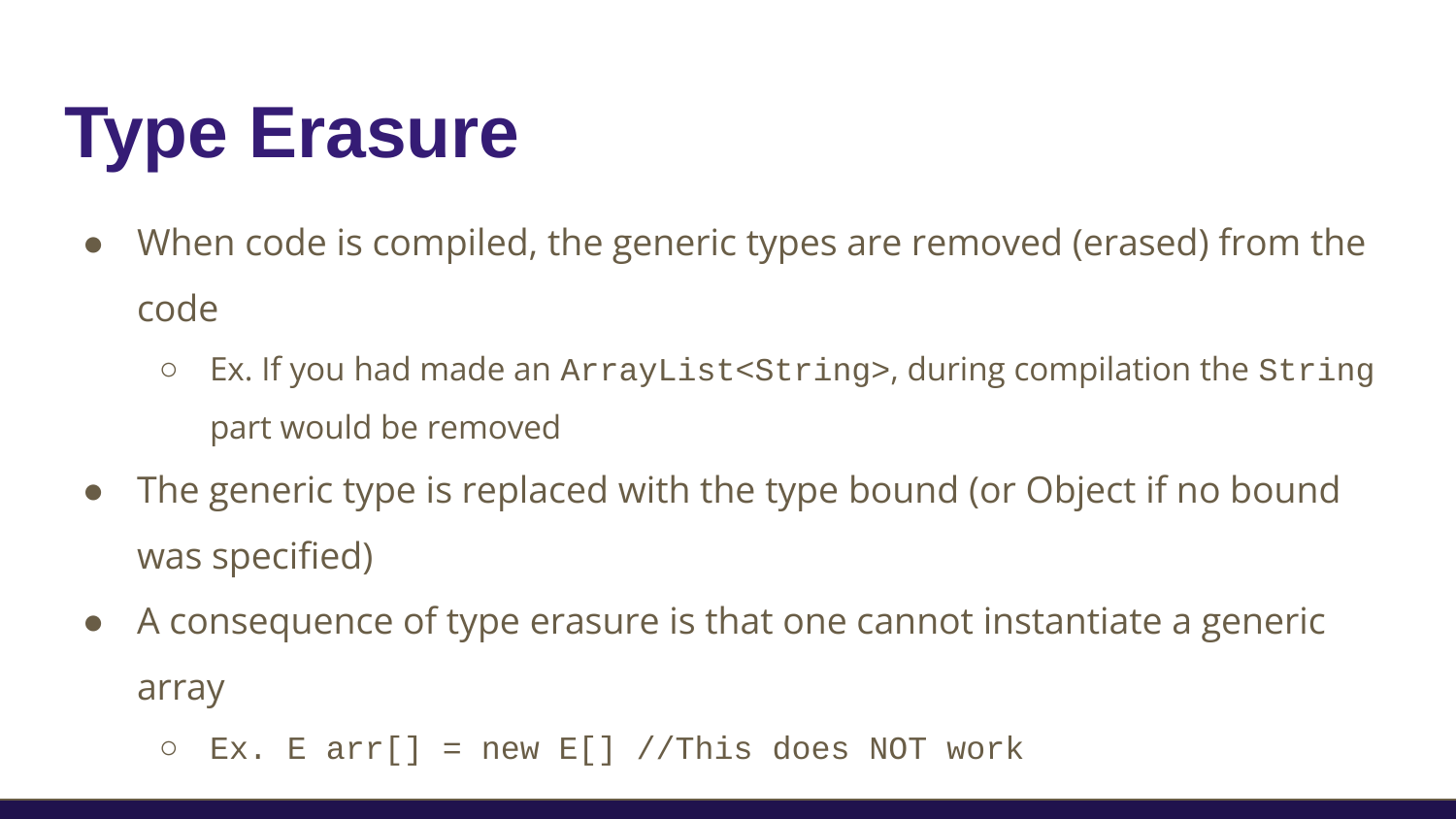

# Type Erasure
When code is compiled, the generic types are removed (erased) from the code
Ex. If you had made an ArrayList<String>, during compilation the String part would be removed
The generic type is replaced with the type bound (or Object if no bound was specified)
A consequence of type erasure is that one cannot instantiate a generic array
Ex. E arr[] = new E[] //This does NOT work